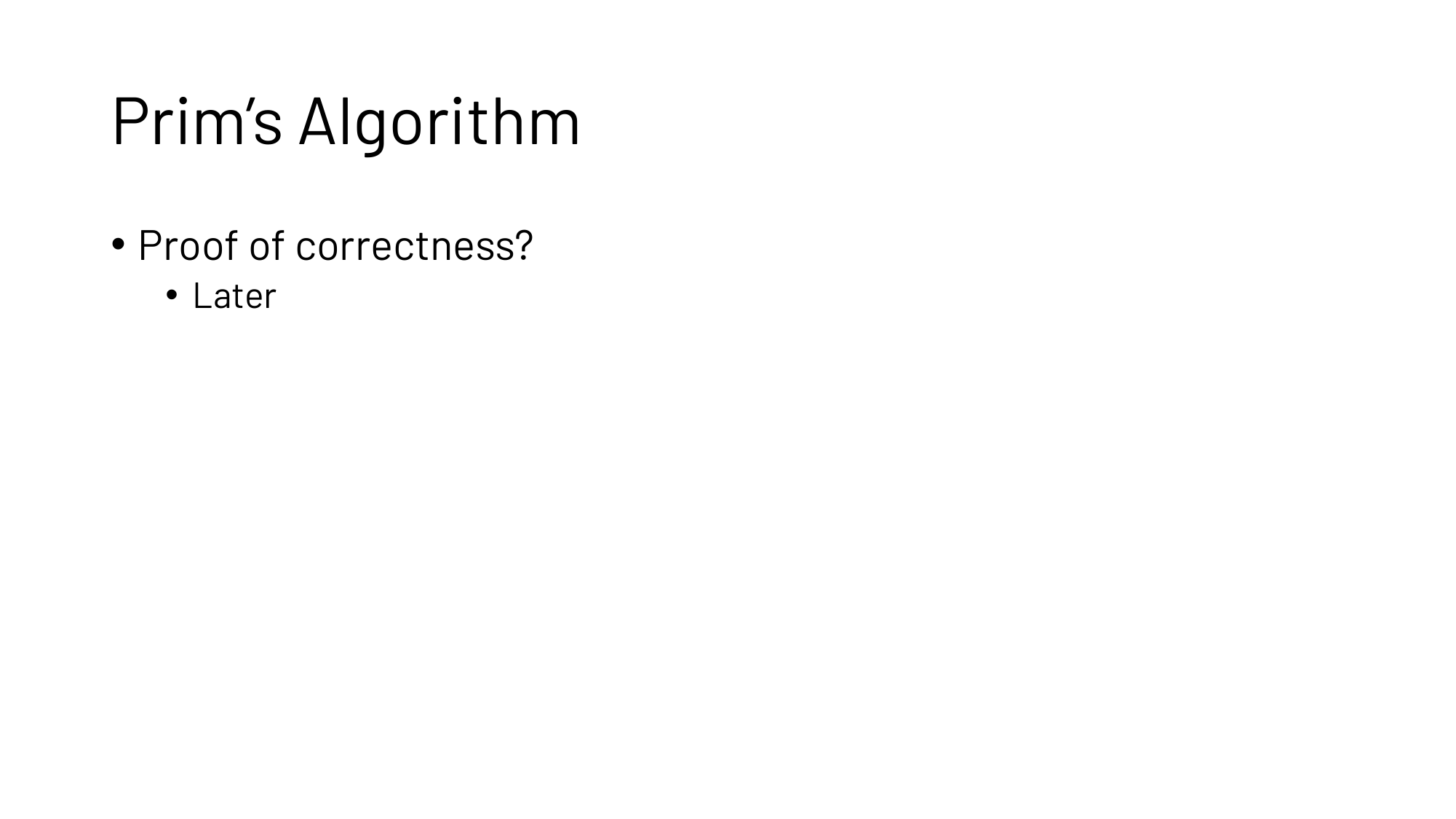

# Prim’s Algorithm
Proof of correctness?
Later